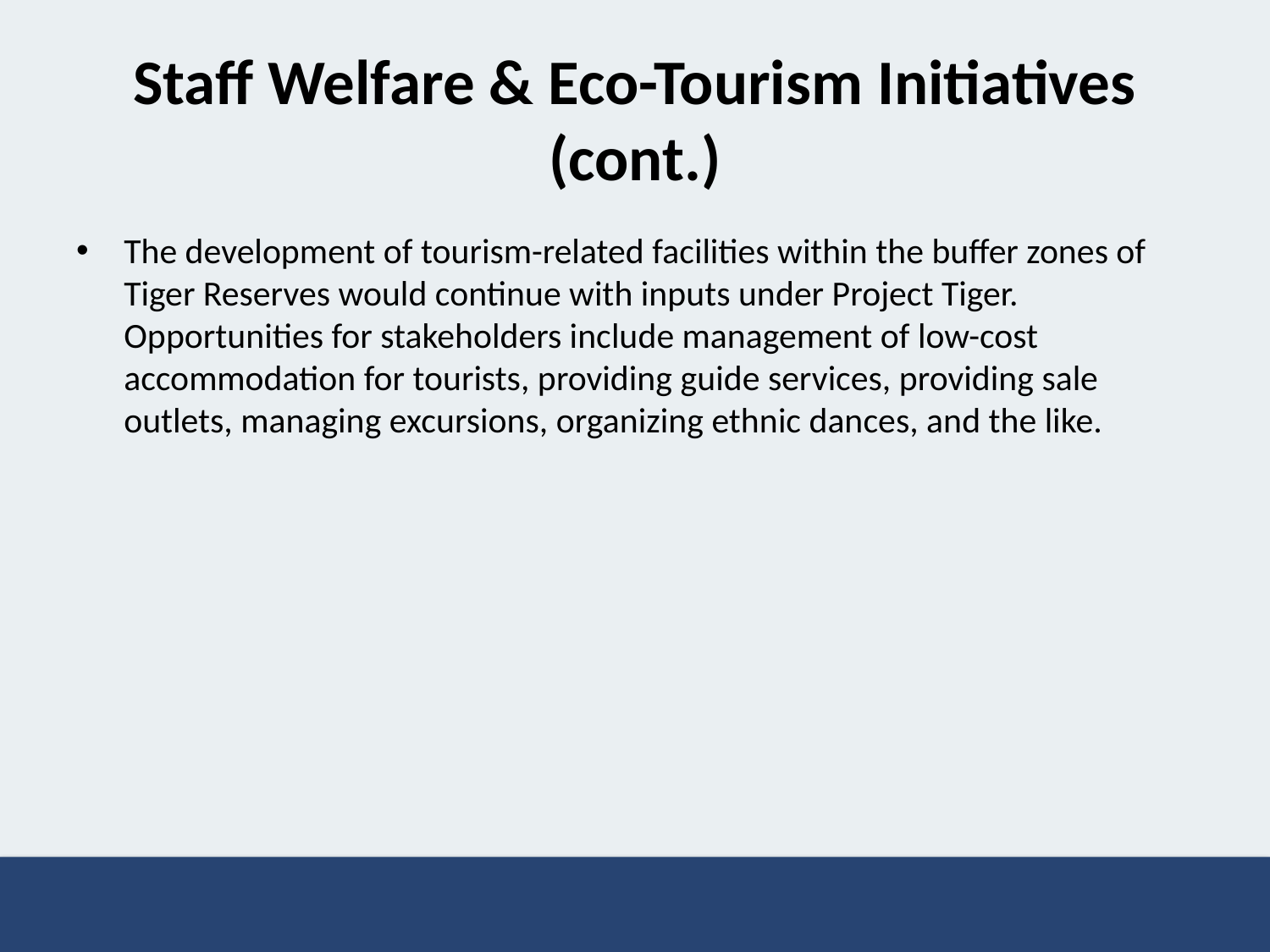

# Staff Welfare & Eco-Tourism Initiatives (cont.)
The development of tourism-related facilities within the buffer zones of Tiger Reserves would continue with inputs under Project Tiger. Opportunities for stakeholders include management of low-cost accommodation for tourists, providing guide services, providing sale outlets, managing excursions, organizing ethnic dances, and the like.